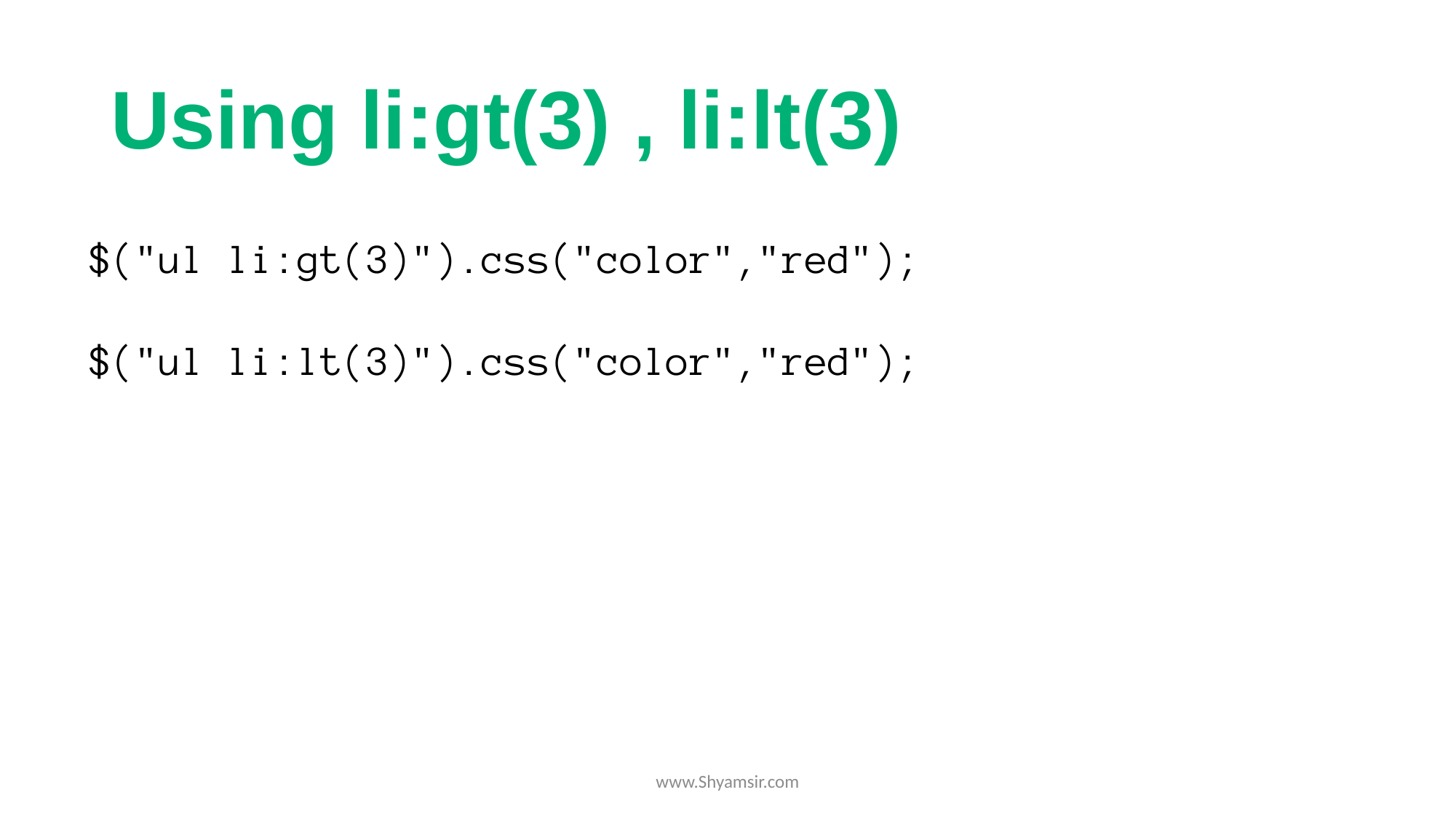

# Using li:gt(3) , li:lt(3)
$("ul li:gt(3)").css("color","red");

$("ul li:lt(3)").css("color","red");

www.Shyamsir.com